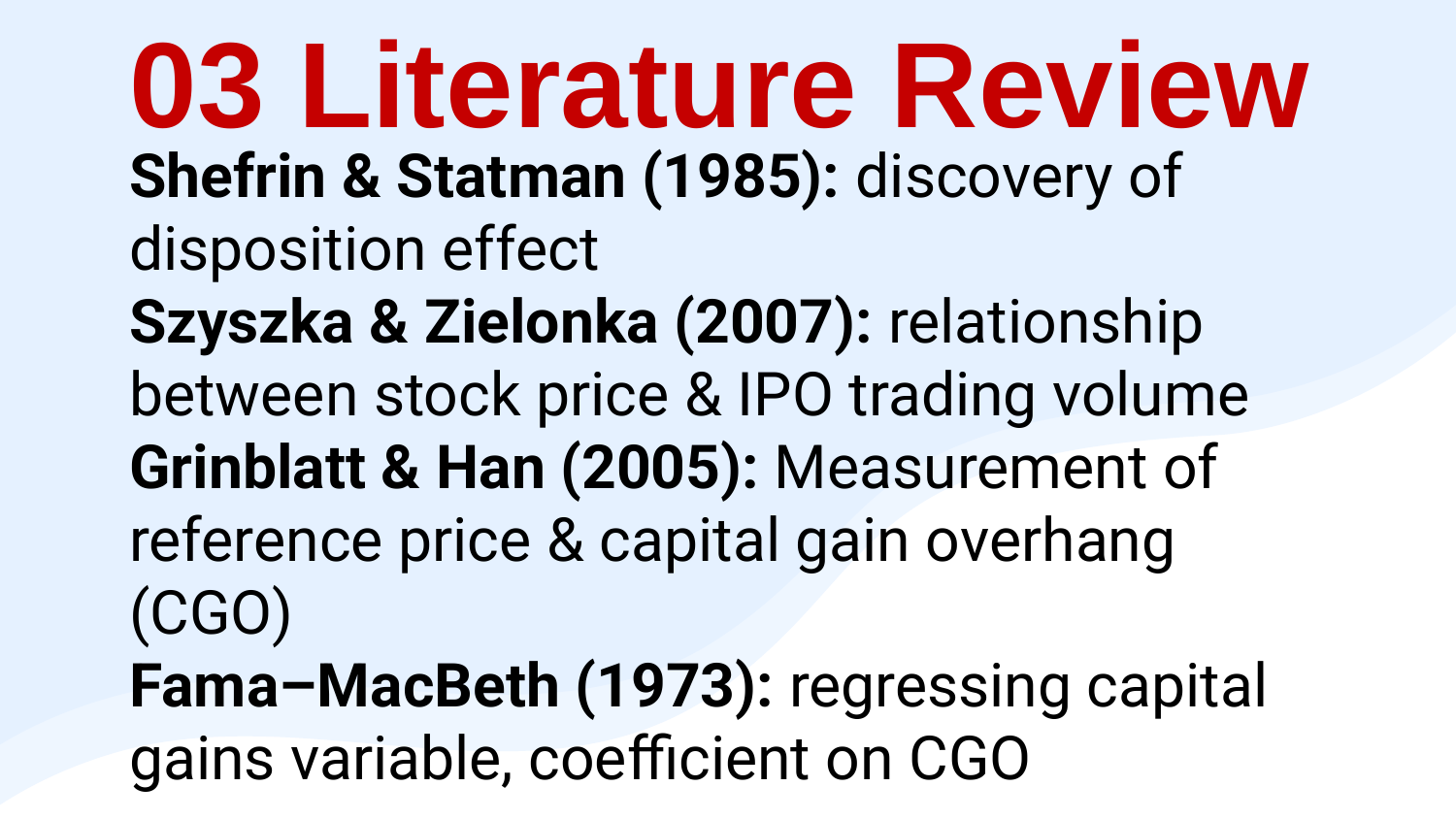

# 03 Literature Review
Shefrin & Statman (1985): discovery of disposition effect
Szyszka & Zielonka (2007): relationship between stock price & IPO trading volume
Grinblatt & Han (2005): Measurement of reference price & capital gain overhang (CGO)
Fama–MacBeth (1973): regressing capital gains variable, coefficient on CGO